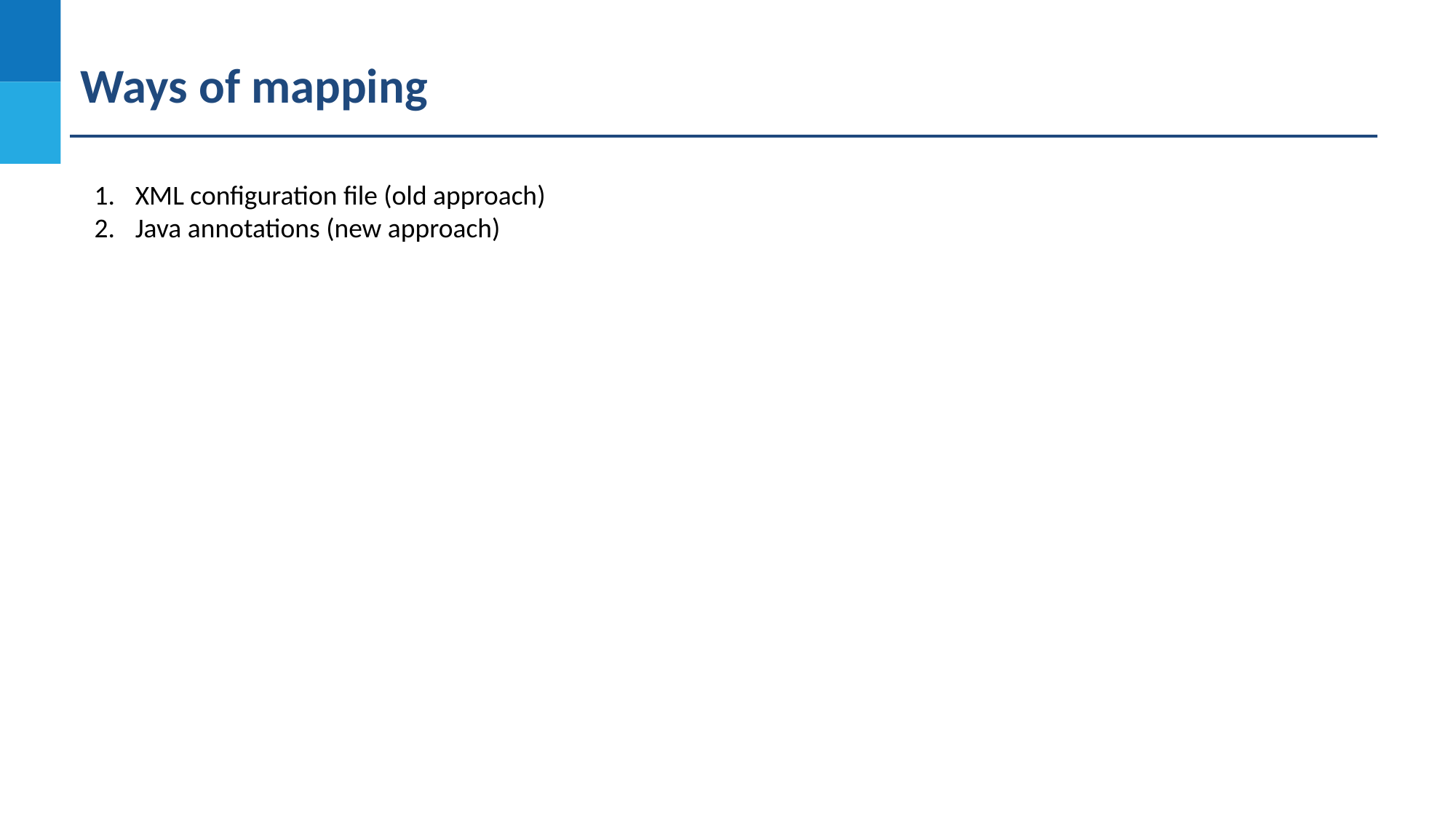

Ways of mapping
XML configuration file (old approach)
Java annotations (new approach)